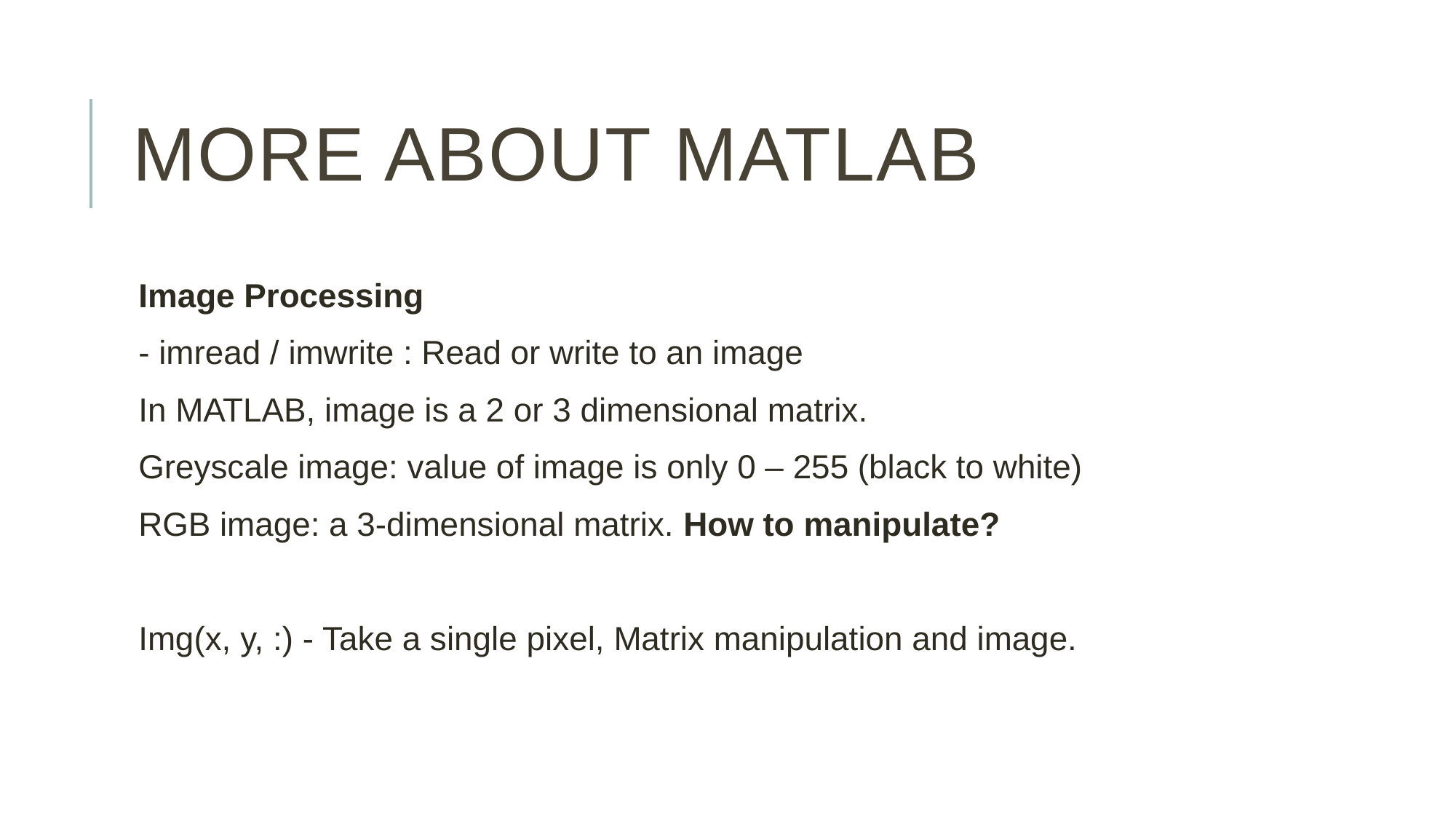

# MORE ABOUT MATLAB
Image Processing
- imread / imwrite : Read or write to an image
In MATLAB, image is a 2 or 3 dimensional matrix.
Greyscale image: value of image is only 0 – 255 (black to white)
RGB image: a 3-dimensional matrix. How to manipulate?

Img(x, y, :) - Take a single pixel, Matrix manipulation and image.